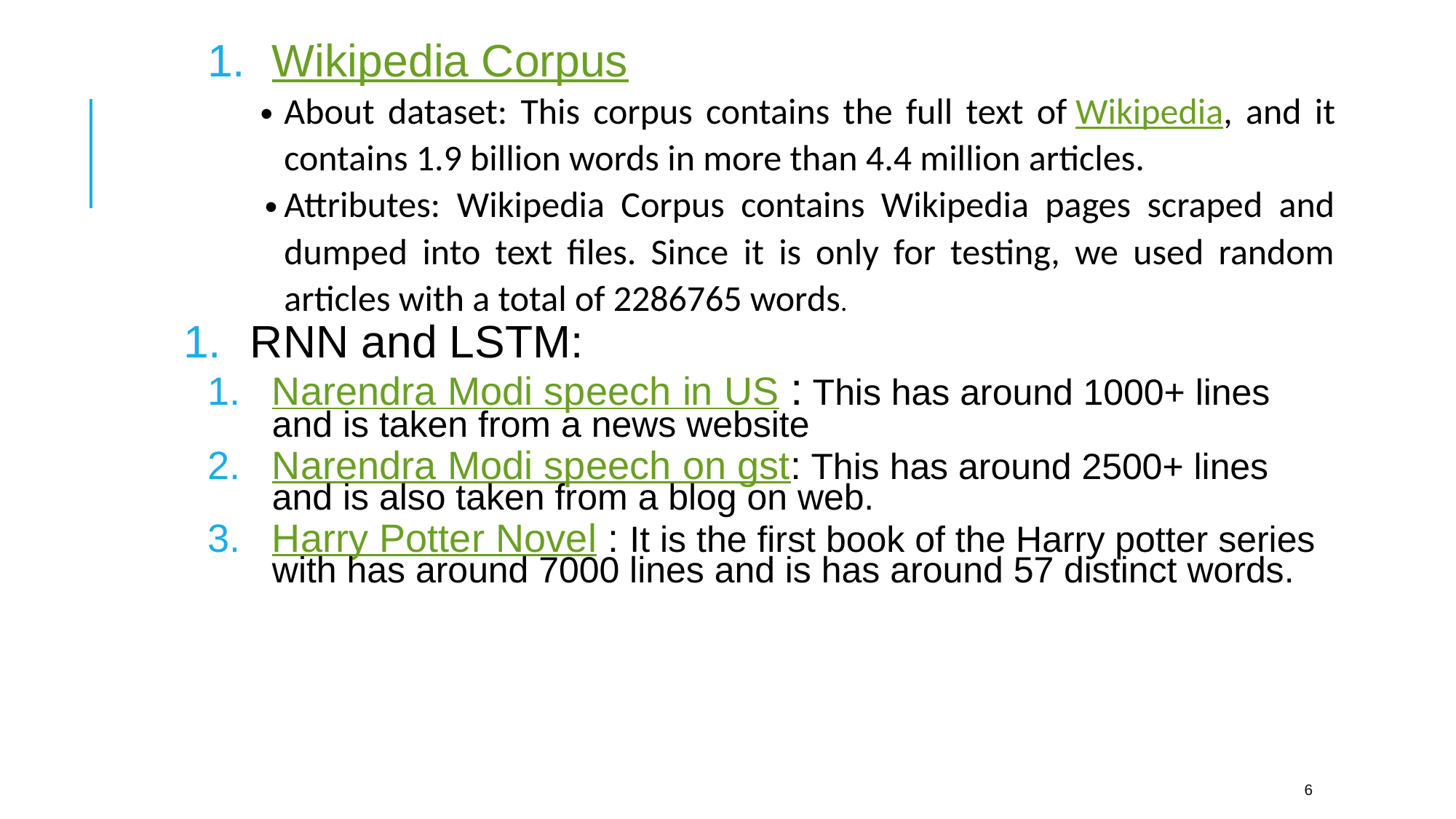

Wikipedia Corpus
About dataset: This corpus contains the full text of Wikipedia, and it contains 1.9 billion words in more than 4.4 million articles.
Attributes: Wikipedia Corpus contains Wikipedia pages scraped and dumped into text files. Since it is only for testing, we used random articles with a total of 2286765 words.
RNN and LSTM:
Narendra Modi speech in US : This has around 1000+ lines and is taken from a news website
Narendra Modi speech on gst: This has around 2500+ lines and is also taken from a blog on web.
Harry Potter Novel : It is the first book of the Harry potter series with has around 7000 lines and is has around 57 distinct words.

# a
6